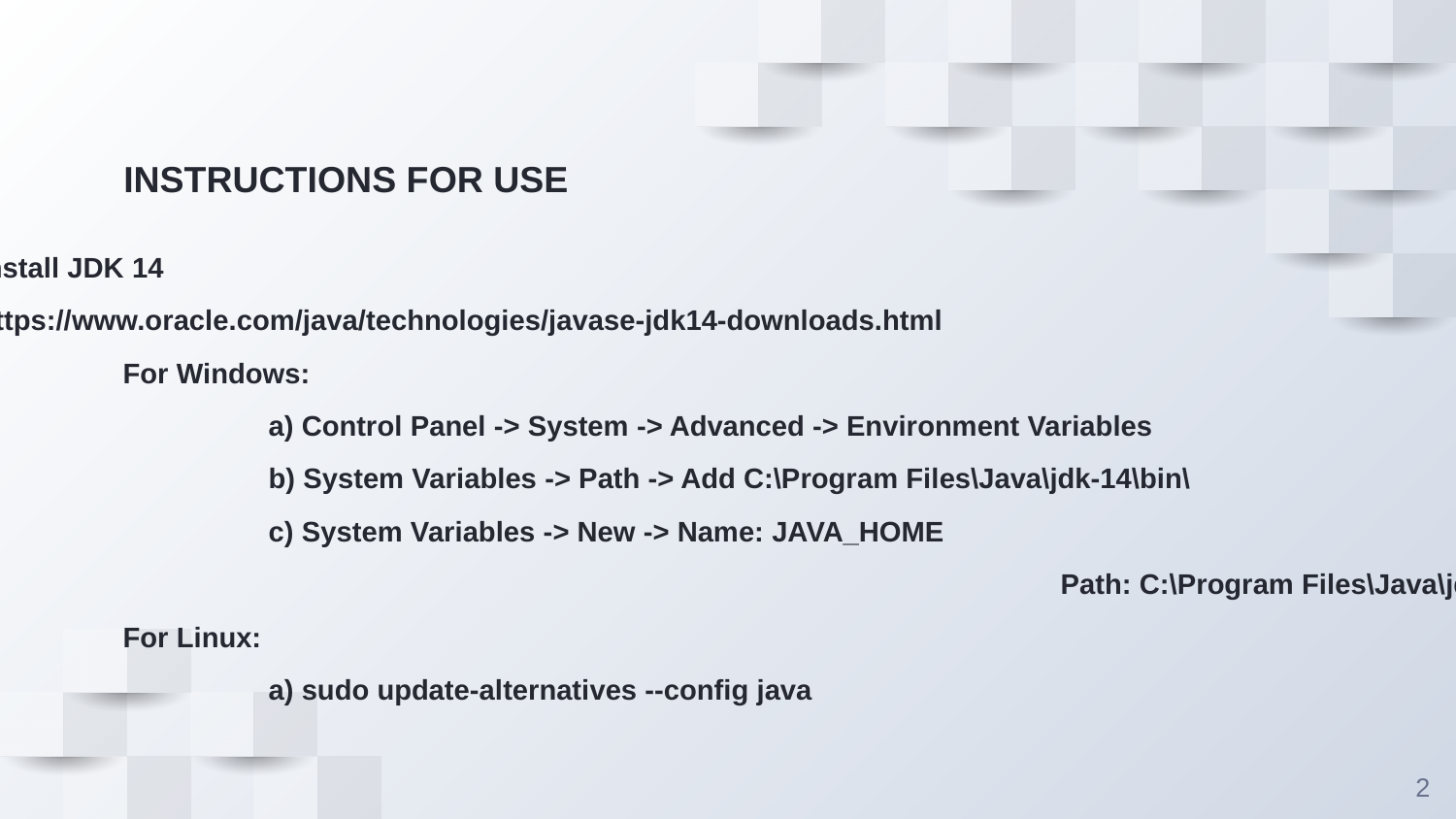

INSTRUCTIONS FOR USE
Install JDK 14
https://www.oracle.com/java/technologies/javase-jdk14-downloads.html
	For Windows:
		a) Control Panel -> System -> Advanced -> Environment Variables
		b) System Variables -> Path -> Add C:\Program Files\Java\jdk-14\bin\
		c) System Variables -> New -> Name: JAVA_HOME
							        Path: C:\Program Files\Java\jdk-14\
	For Linux:
		a) sudo update-alternatives --config java

2